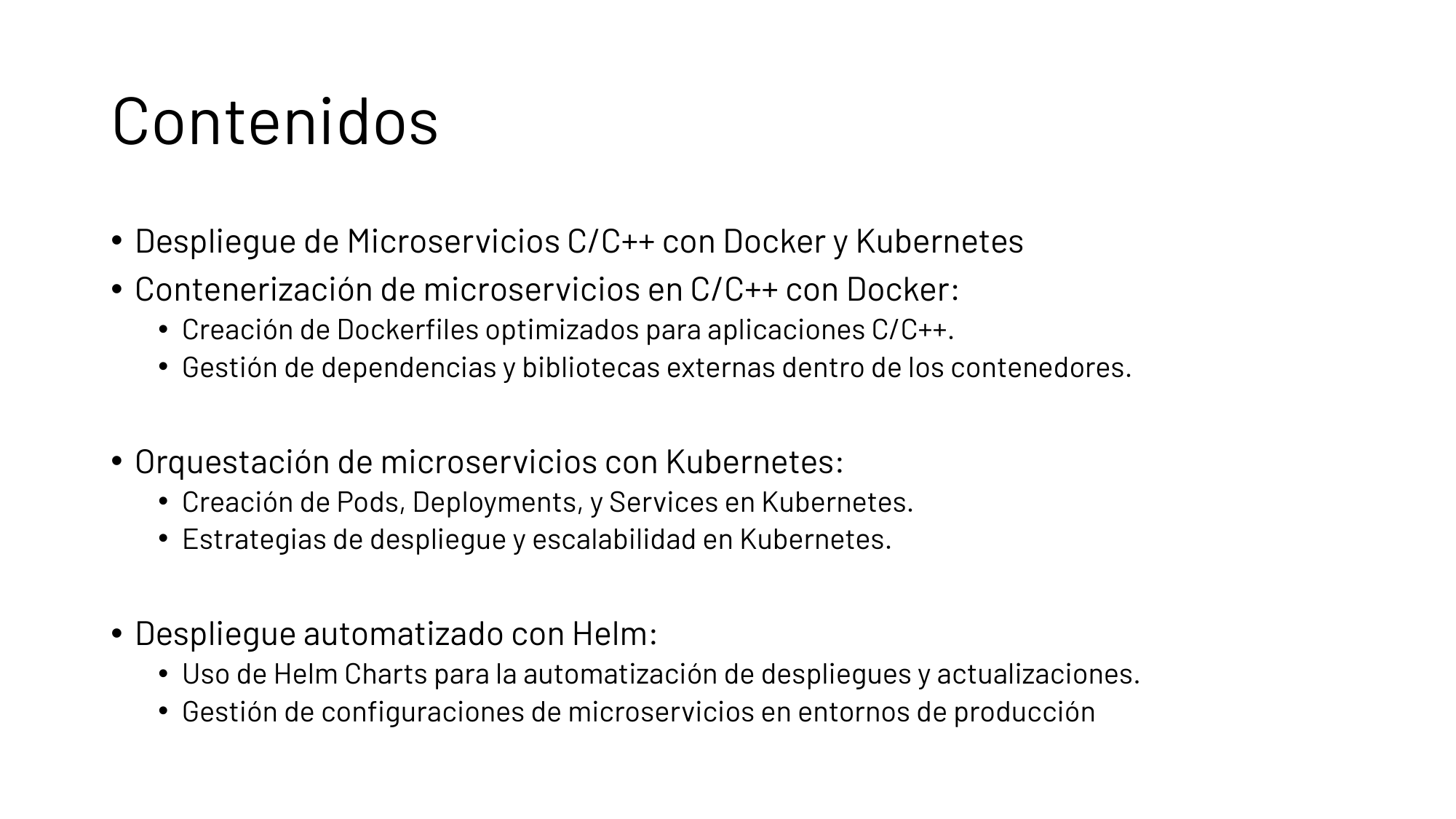

# Contenidos
Despliegue de Microservicios C/C++ con Docker y Kubernetes
Contenerización de microservicios en C/C++ con Docker:
Creación de Dockerfiles optimizados para aplicaciones C/C++.
Gestión de dependencias y bibliotecas externas dentro de los contenedores.

Orquestación de microservicios con Kubernetes:
Creación de Pods, Deployments, y Services en Kubernetes.
Estrategias de despliegue y escalabilidad en Kubernetes.

Despliegue automatizado con Helm:
Uso de Helm Charts para la automatización de despliegues y actualizaciones.
Gestión de configuraciones de microservicios en entornos de producción